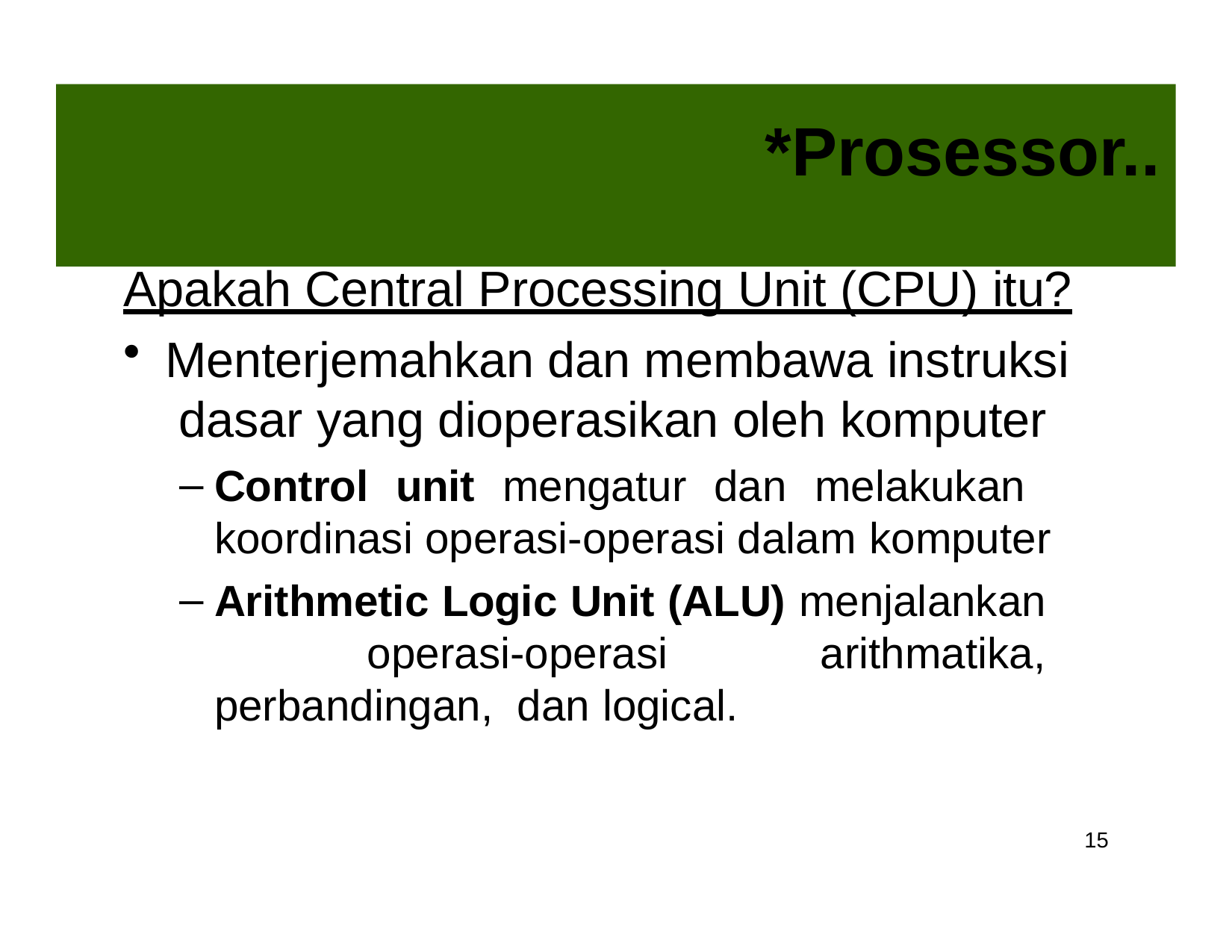

# *Prosessor..
Apakah Central Processing Unit (CPU) itu?
Menterjemahkan dan membawa instruksi  dasar yang dioperasikan oleh komputer
Control unit mengatur dan melakukan  koordinasi operasi-operasi dalam komputer
Arithmetic Logic Unit (ALU) menjalankan  operasi-operasi arithmatika, perbandingan,  dan logical.
15